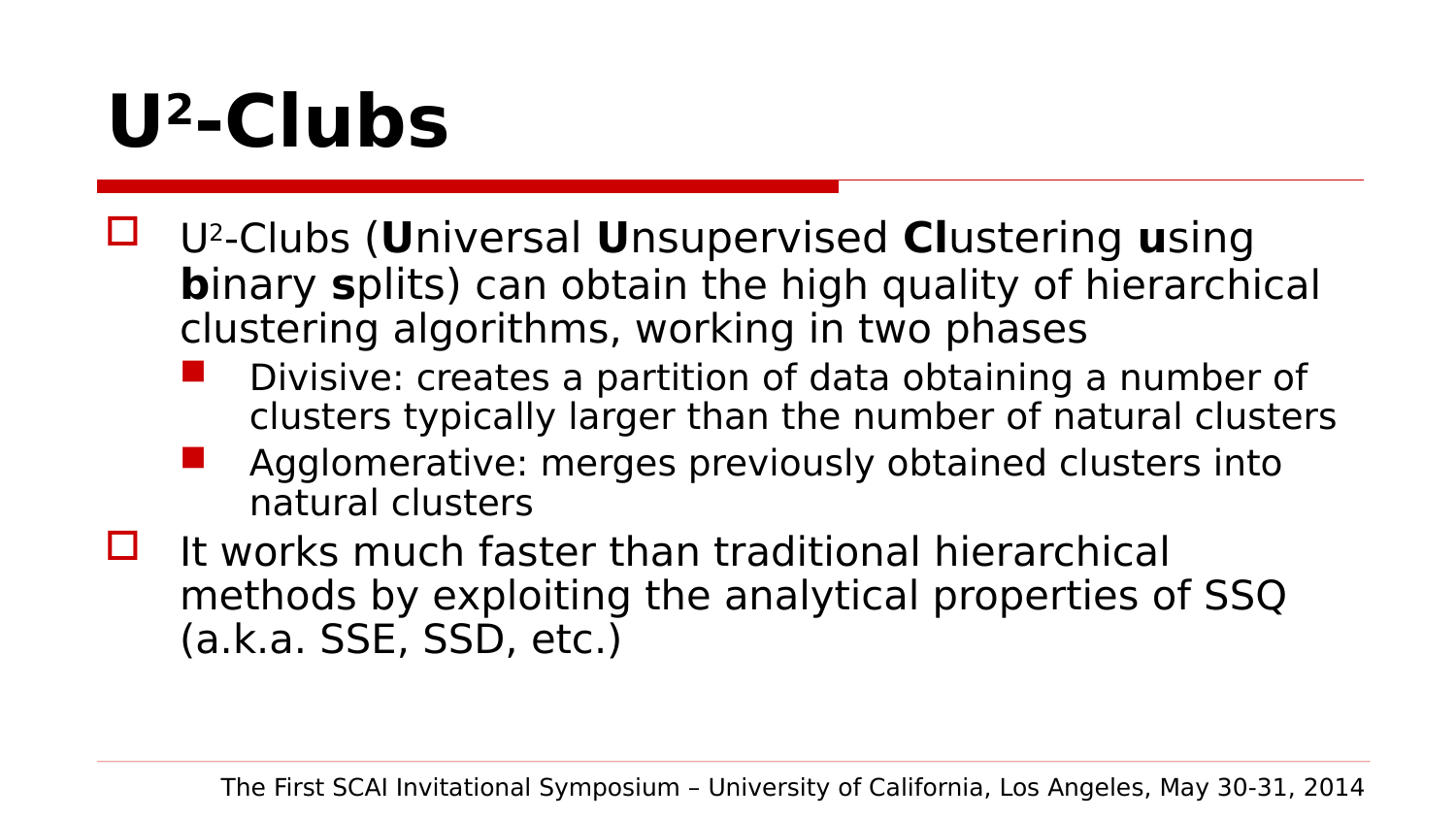

U2-Clubs
U2-Clubs (Universal Unsupervised Clustering using binary splits) can obtain the high quality of hierarchical clustering algorithms, working in two phases
Divisive: creates a partition of data obtaining a number of clusters typically larger than the number of natural clusters
Agglomerative: merges previously obtained clusters into natural clusters
It works much faster than traditional hierarchical methods by exploiting the analytical properties of SSQ (a.k.a. SSE, SSD, etc.)